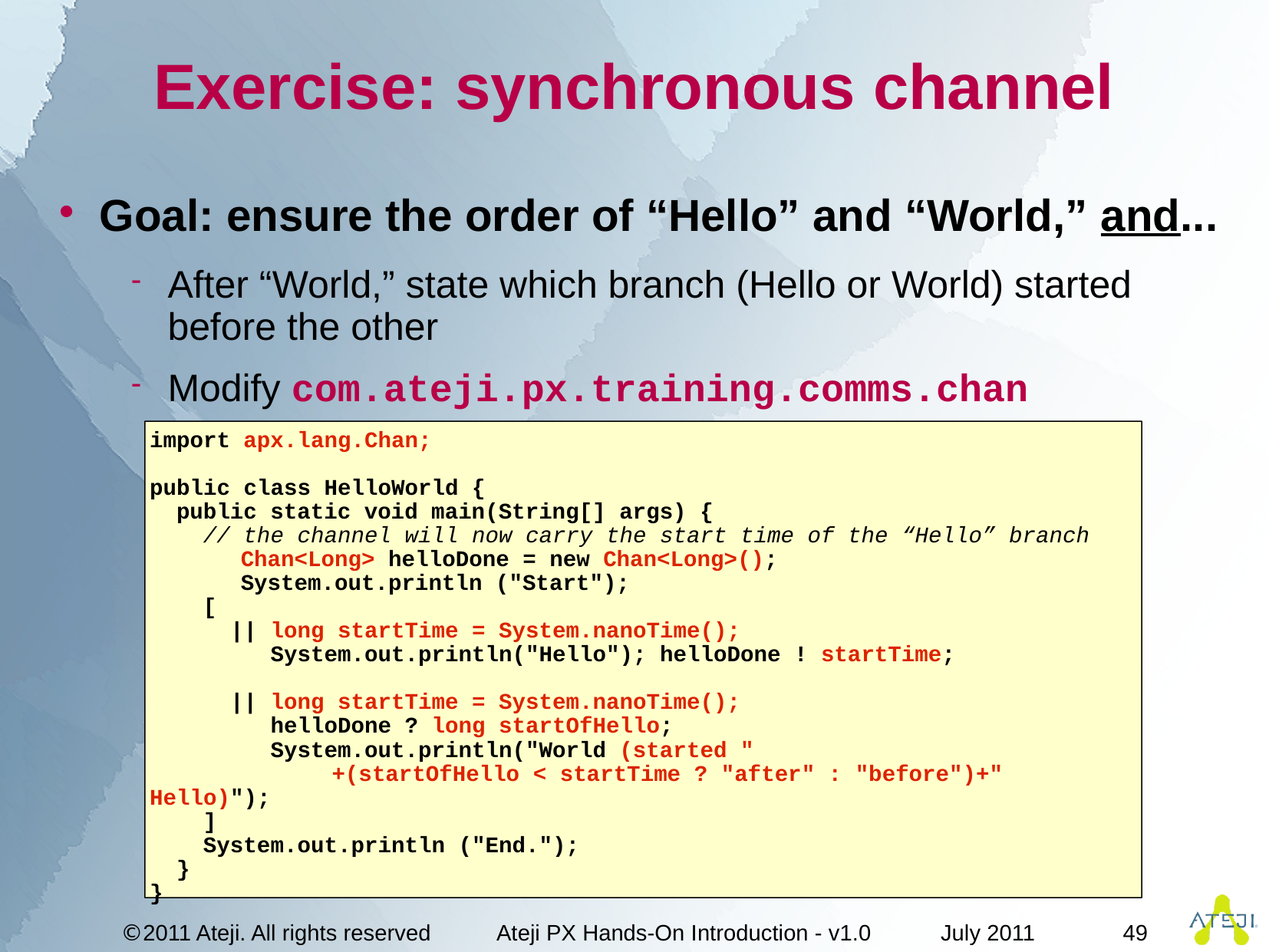

# Exercise: synchronous channel
Goal: ensure the order of “Hello” and “World,” and...
After “World,” state which branch (Hello or World) started before the other
Modify com.ateji.px.training.comms.chan
import apx.lang.Chan;

public class HelloWorld {
  public static void main(String[] args) {
    // the channel will now carry the start time of the “Hello” branch
	Chan<Long> helloDone = new Chan<Long>();
	System.out.println ("Start");
    [
      || long startTime = System.nanoTime();
         System.out.println("Hello"); helloDone ! startTime;

      || long startTime = System.nanoTime();
         helloDone ? long startOfHello;
         System.out.println("World (started "
		+(startOfHello < startTime ? "after" : "before")+" Hello)");
    ]
    System.out.println ("End.");
  }
}